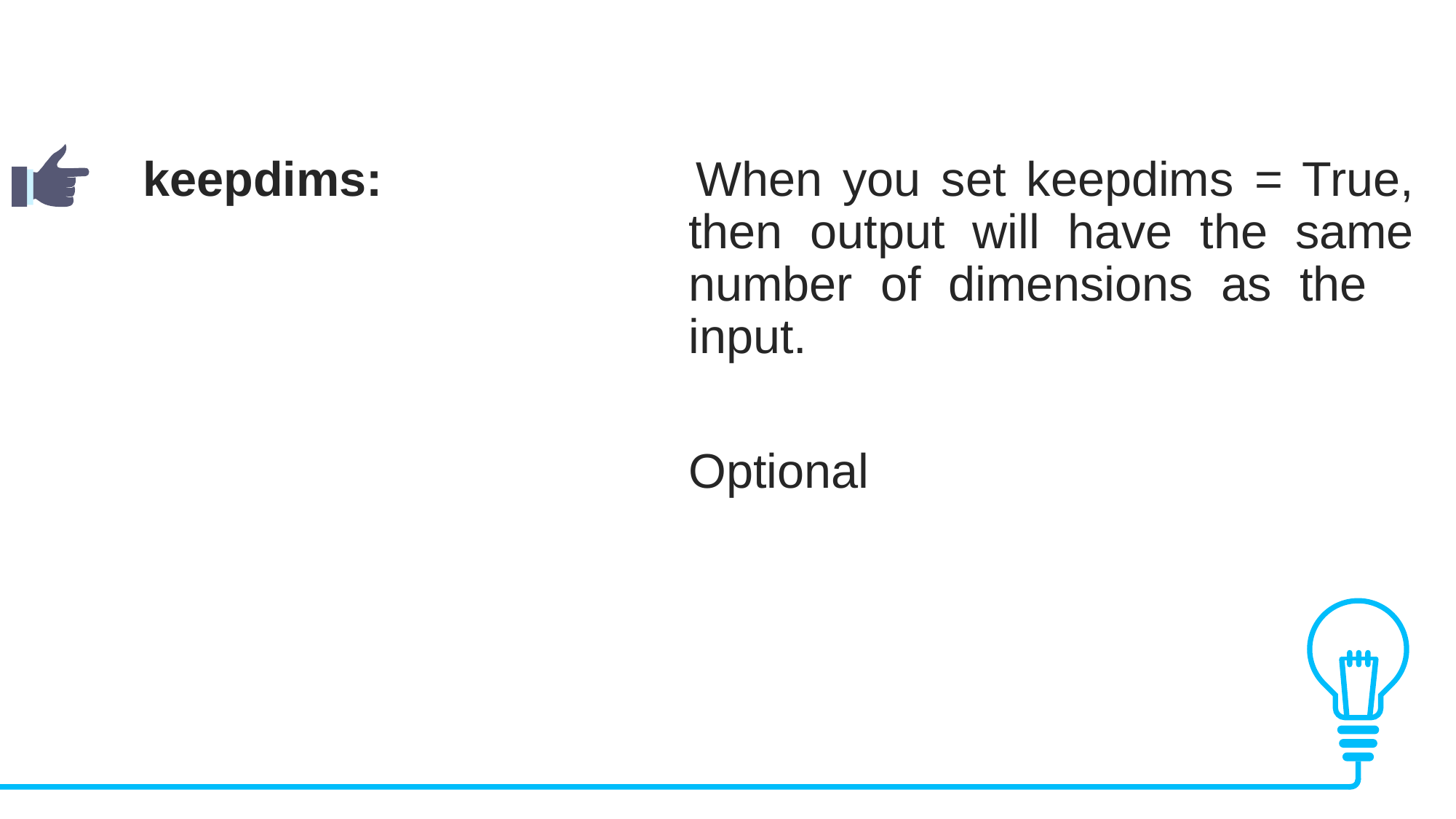

keepdims: 			When you set keepdims = True, 					then output will have the same 					number of dimensions as the 						input.

					Optional